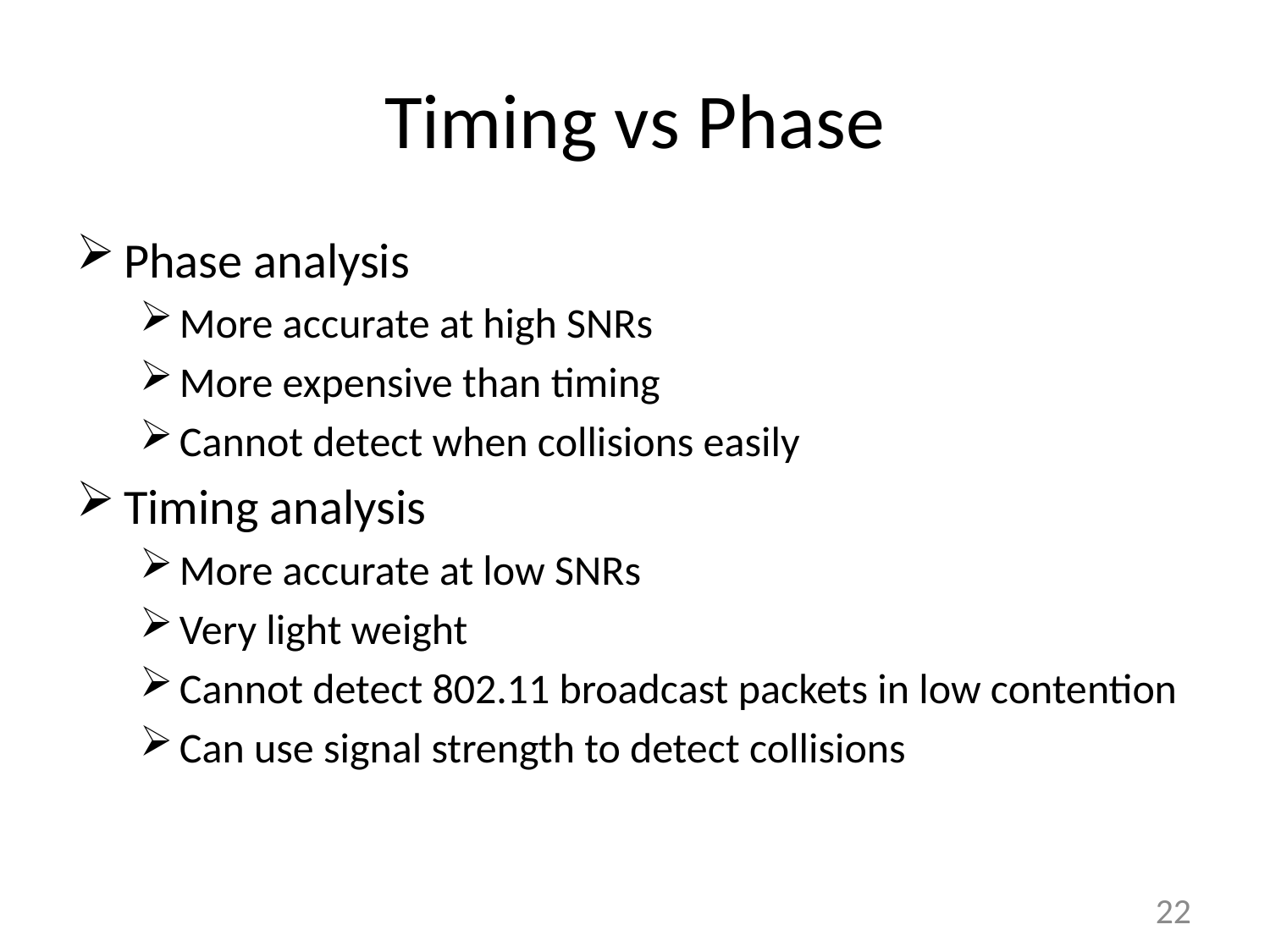

# Timing vs Phase
Phase analysis
More accurate at high SNRs
More expensive than timing
Cannot detect when collisions easily
Timing analysis
More accurate at low SNRs
Very light weight
Cannot detect 802.11 broadcast packets in low contention
Can use signal strength to detect collisions
22